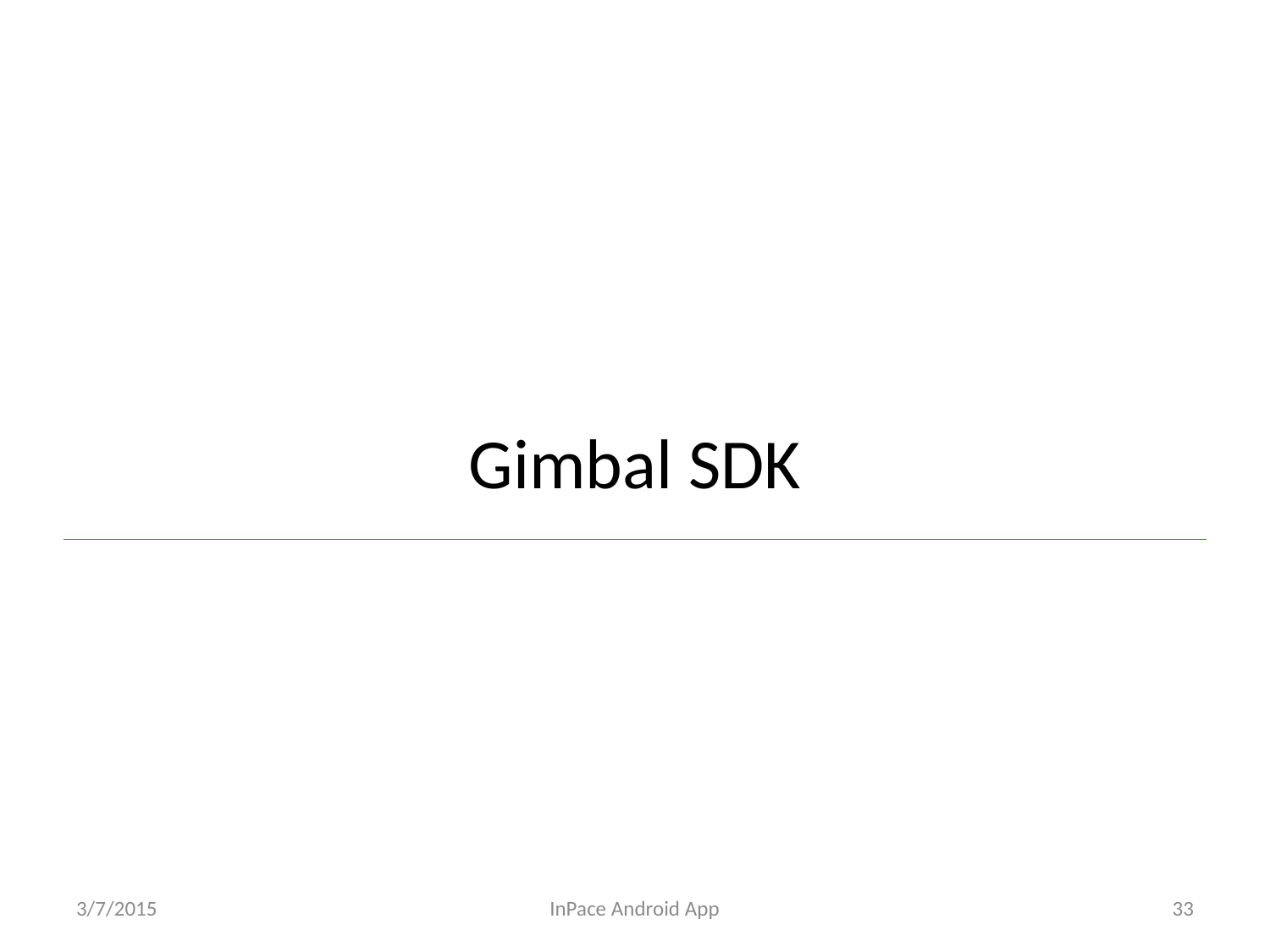

# Gimbal SDK
3/7/2015
InPace Android App
33